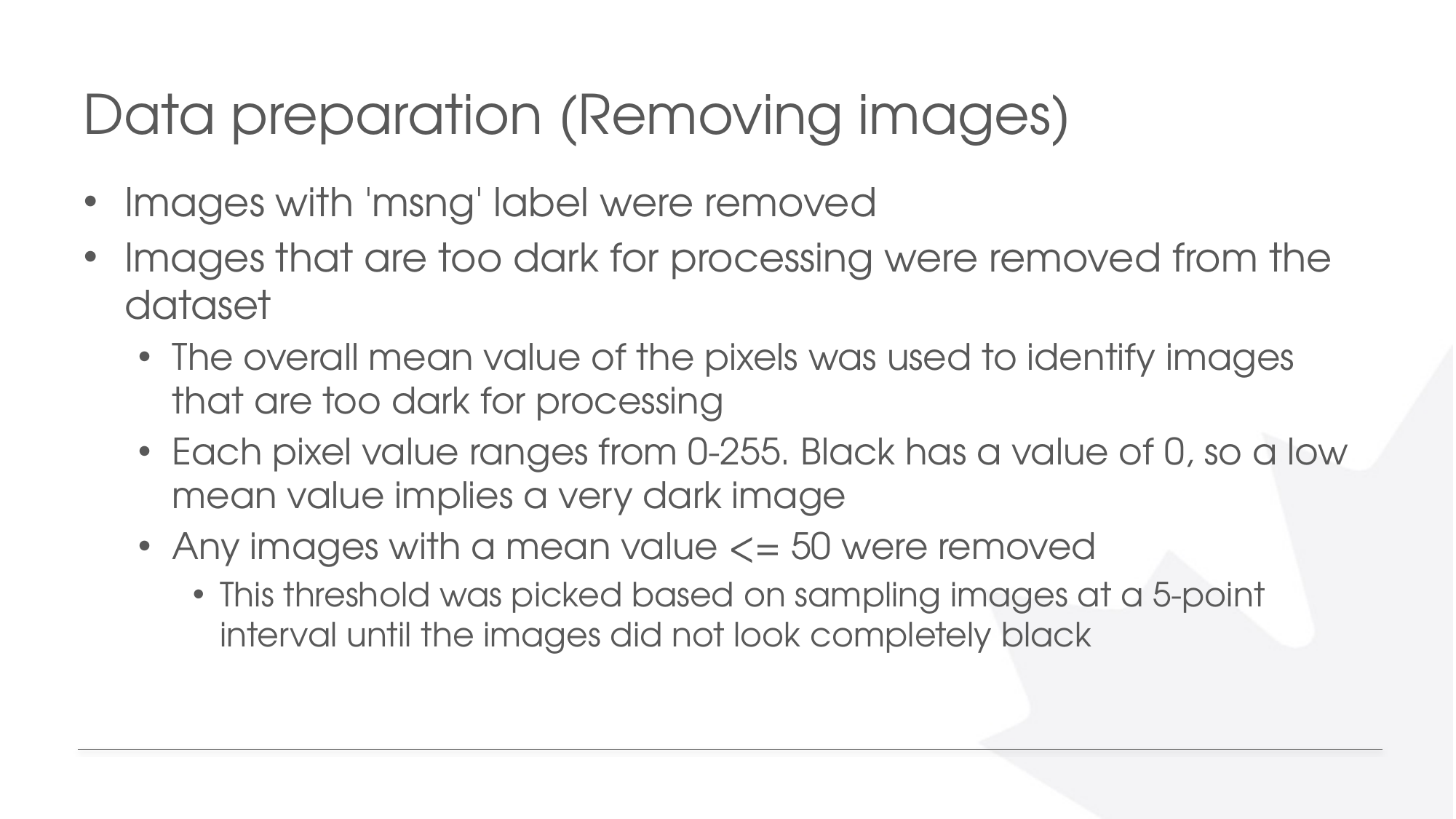

# Data preparation (Removing images)
Images with 'msng' label were removed
Images that are too dark for processing were removed from the dataset
The overall mean value of the pixels was used to identify images that are too dark for processing
Each pixel value ranges from 0-255. Black has a value of 0, so a low mean value implies a very dark image
Any images with a mean value <= 50 were removed
This threshold was picked based on sampling images at a 5-point interval until the images did not look completely black